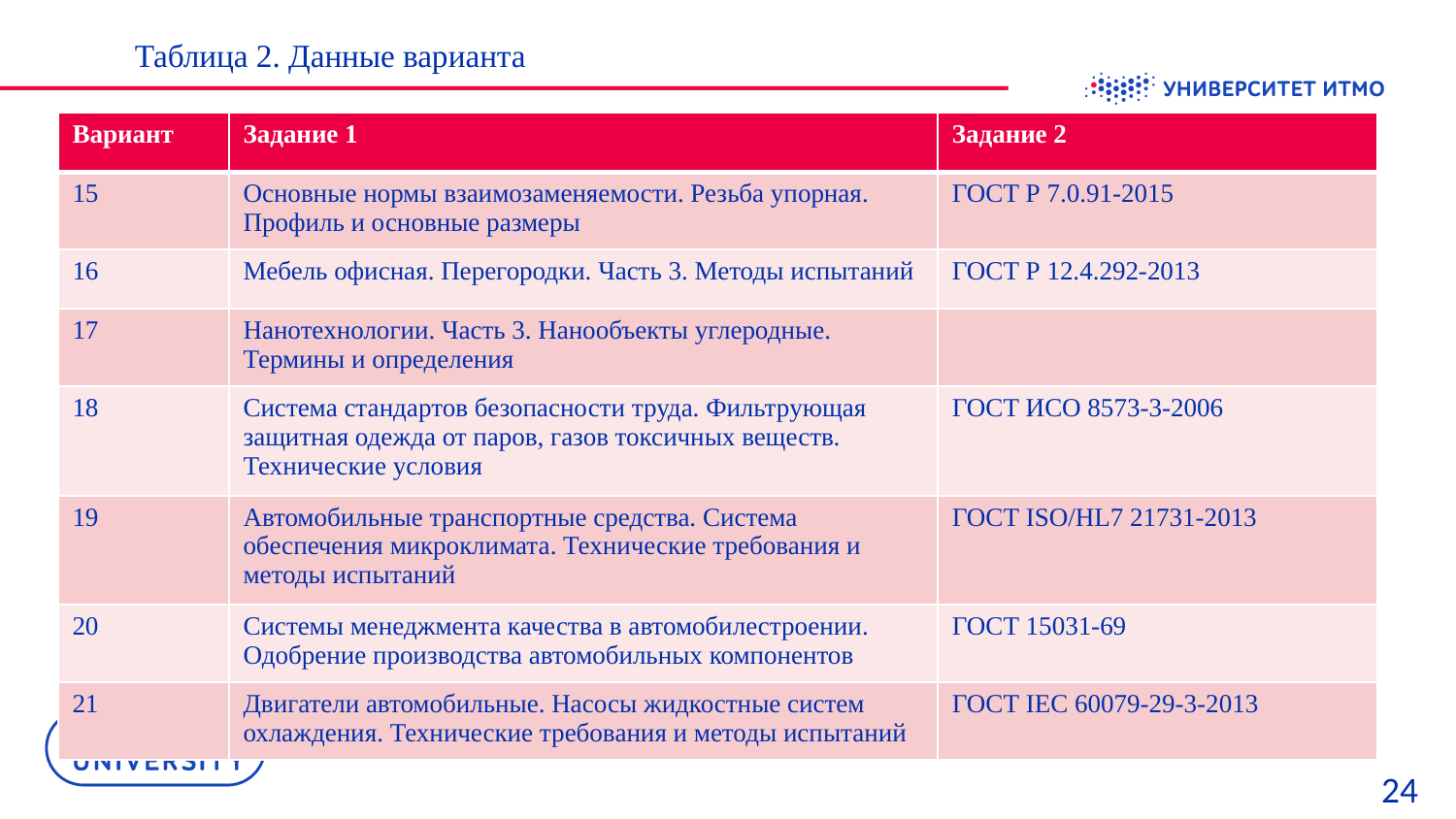

Таблица 2. Данные варианта
| Вариант | Задание 1 | Задание 2 |
| --- | --- | --- |
| 15 | Основные нормы взаимозаменяемости. Резьба упорная. Профиль и основные размеры | ГОСТ Р 7.0.91-2015 |
| 16 | Мебель офисная. Перегородки. Часть 3. Методы испытаний | ГОСТ Р 12.4.292-2013 |
| 17 | Нанотехнологии. Часть 3. Нанообъекты углеродные. Термины и определения |  |
| 18 | Система стандартов безопасности труда. Фильтрующая защитная одежда от паров, газов токсичных веществ. Технические условия | ГОСТ ИСО 8573-3-2006 |
| 19 | Автомобильные транспортные средства. Система обеспечения микроклимата. Технические требования и методы испытаний | ГОСТ ISO/HL7 21731-2013 |
| 20 | Системы менеджмента качества в автомобилестроении. Одобрение производства автомобильных компонентов | ГОСТ 15031-69 |
| 21 | Двигатели автомобильные. Насосы жидкостные систем охлаждения. Технические требования и методы испытаний | ГОСТ IEC 60079-29-3-2013 |
24